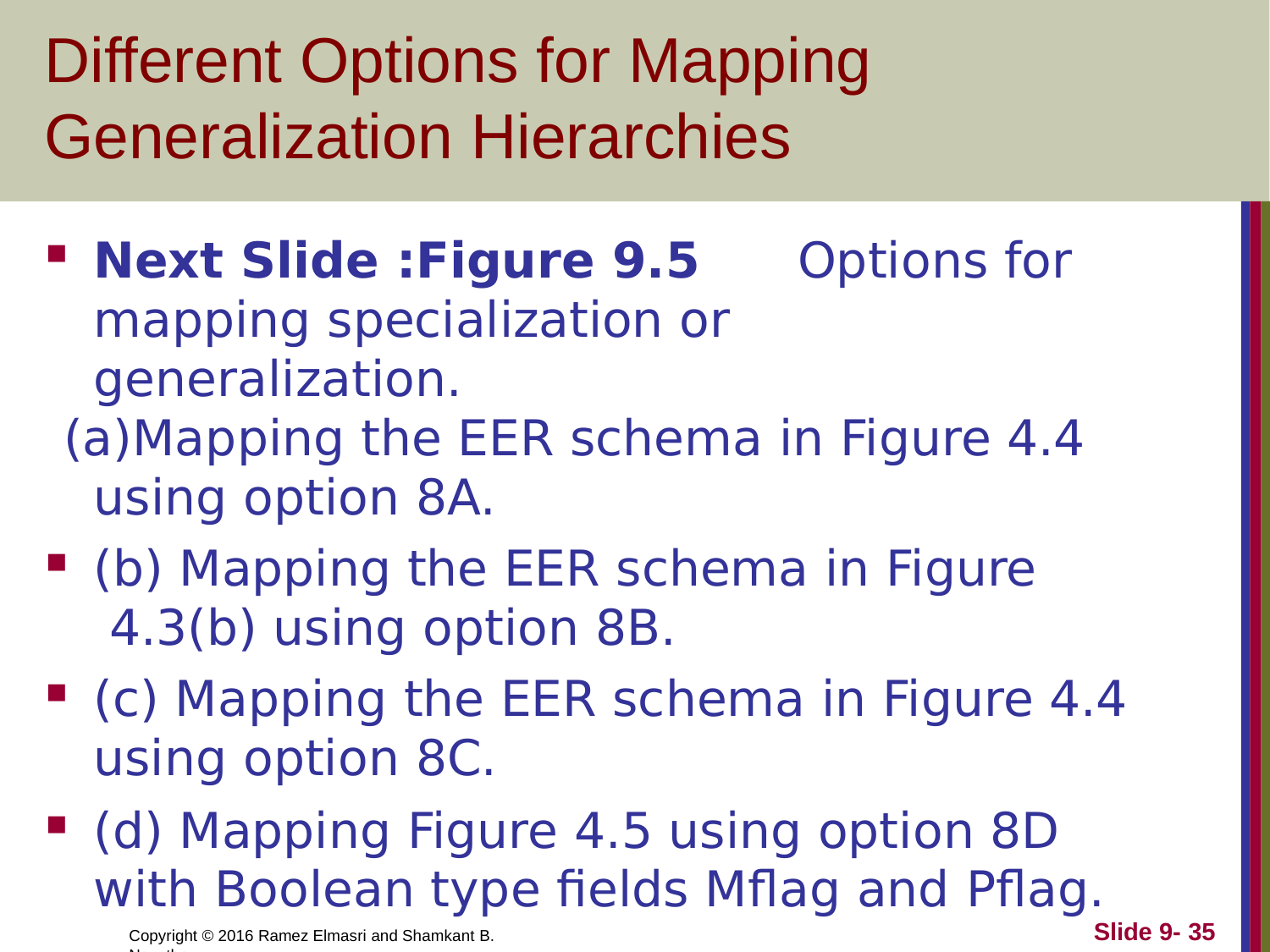

# Different Options for Mapping  Generalization Hierarchies
Next Slide :Figure 9.5	Options for  mapping specialization or generalization.
Mapping the EER schema in Figure 4.4  using option 8A.
(b) Mapping the EER schema in Figure  4.3(b) using option 8B.
(c) Mapping the EER schema in Figure 4.4  using option 8C.
(d) Mapping Figure 4.5 using option 8D  with Boolean type fields Mflag and Pflag.
Slide 9- 35
Copyright © 2016 Ramez Elmasri and Shamkant B. Navathe